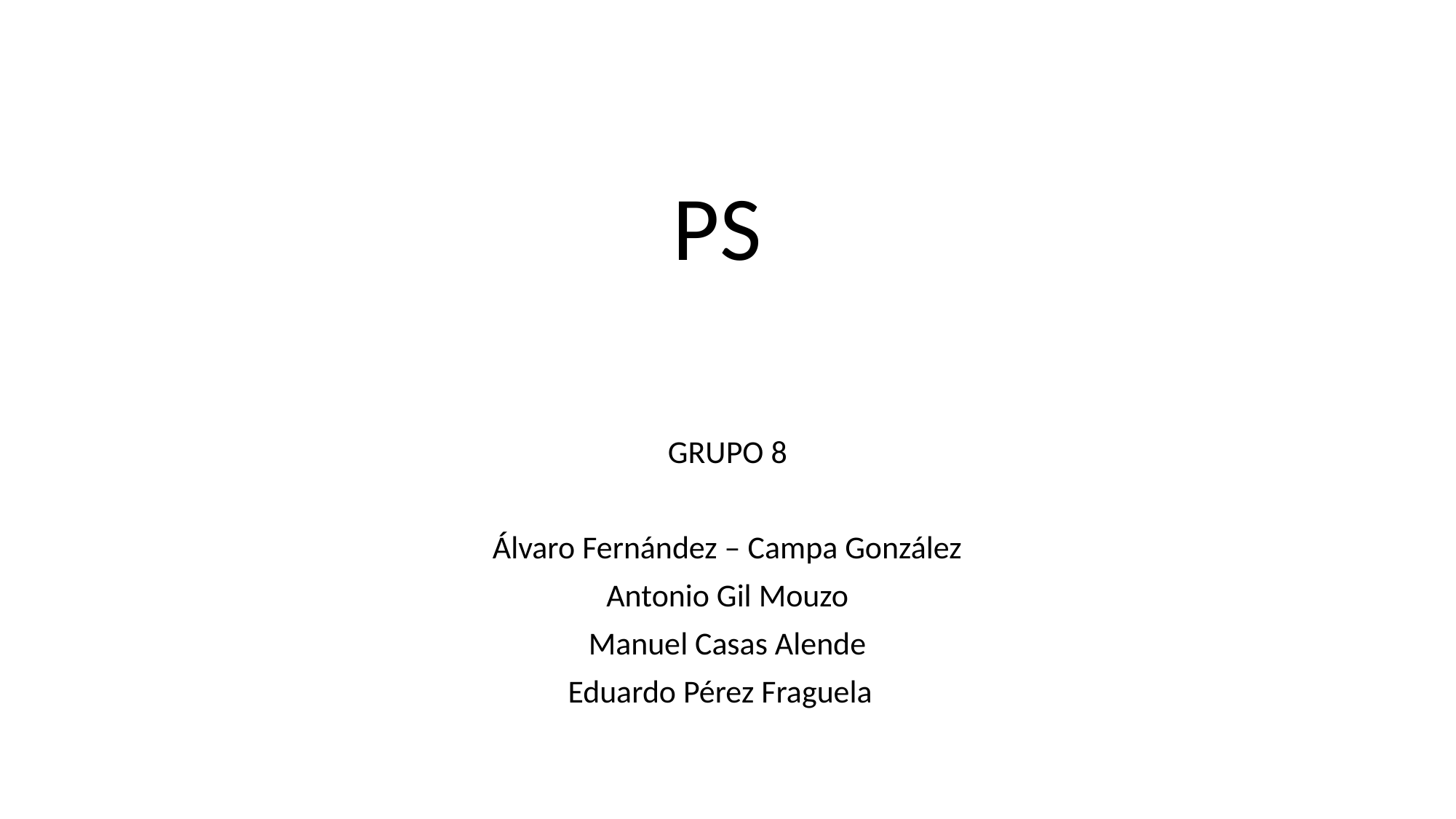

# PS
GRUPO 8

Álvaro Fernández – Campa González
Antonio Gil Mouzo
Manuel Casas Alende
Eduardo Pérez Fraguela